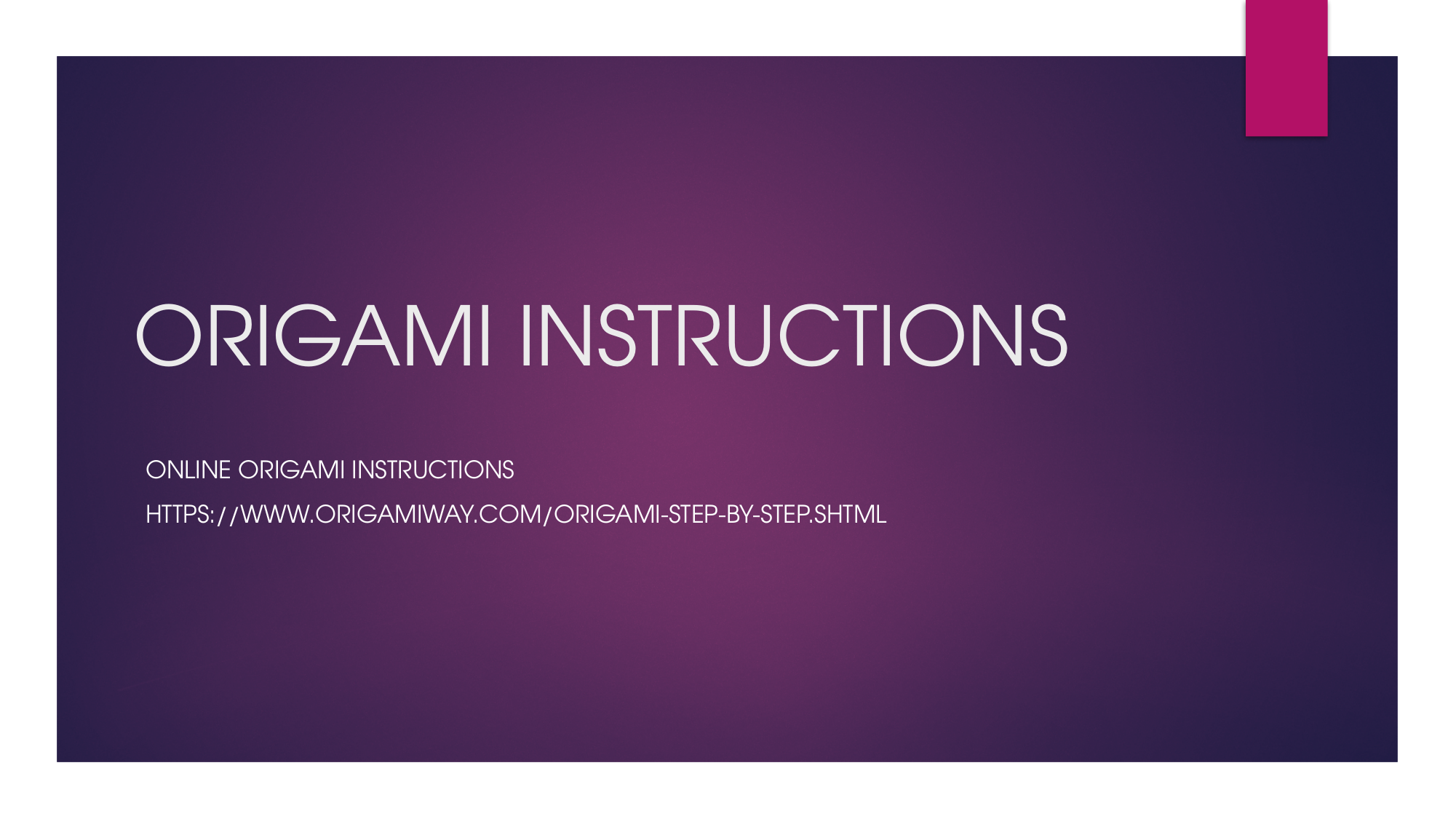

# ORIGAMI INSTRUCTIONS
Online origami instructions
https://www.origamiway.com/origami-step-by-step.shtml